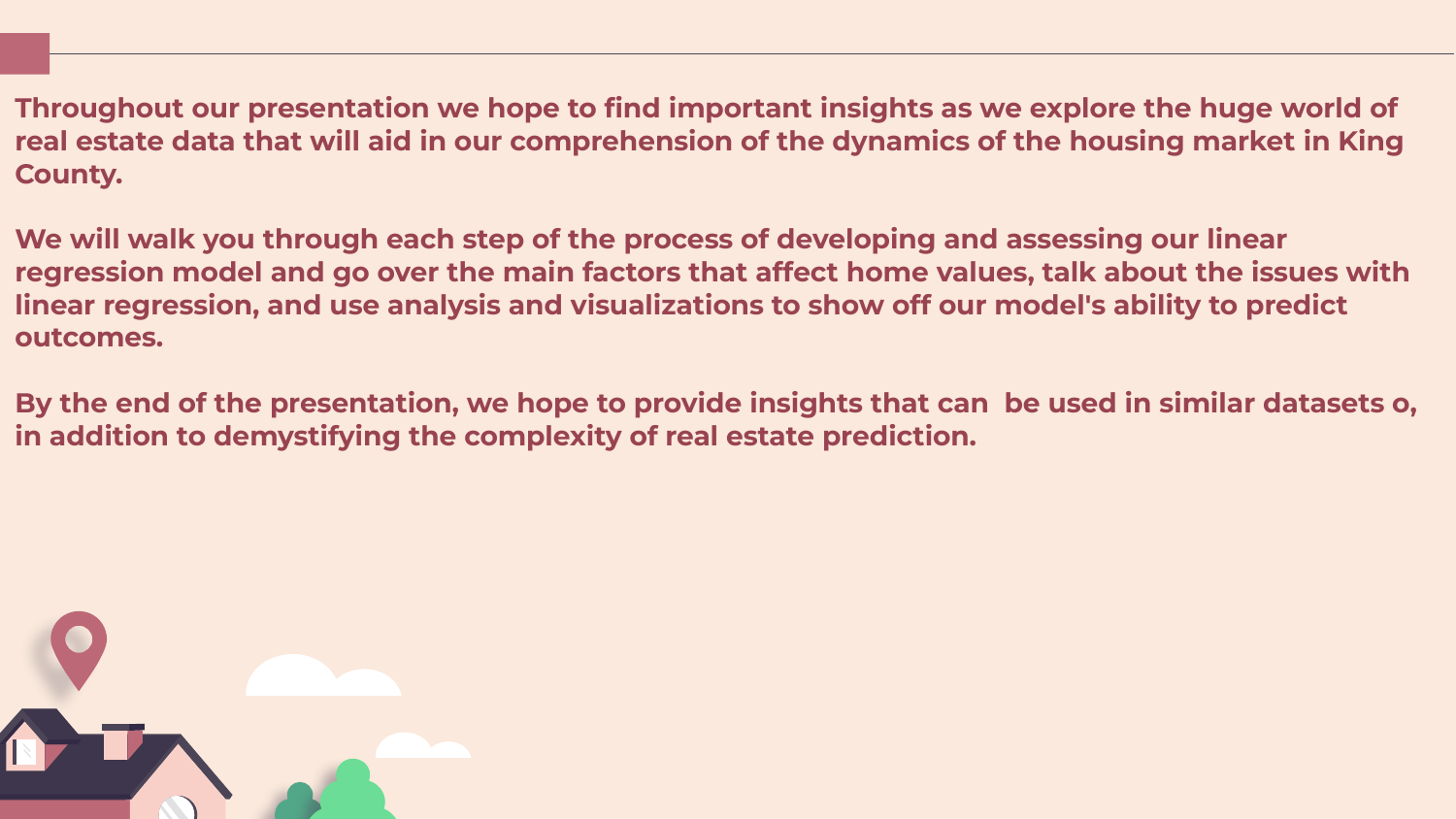

Throughout our presentation we hope to find important insights as we explore the huge world of real estate data that will aid in our comprehension of the dynamics of the housing market in King County.
We will walk you through each step of the process of developing and assessing our linear regression model and go over the main factors that affect home values, talk about the issues with linear regression, and use analysis and visualizations to show off our model's ability to predict outcomes.
By the end of the presentation, we hope to provide insights that can  be used in similar datasets o, in addition to demystifying the complexity of real estate prediction.